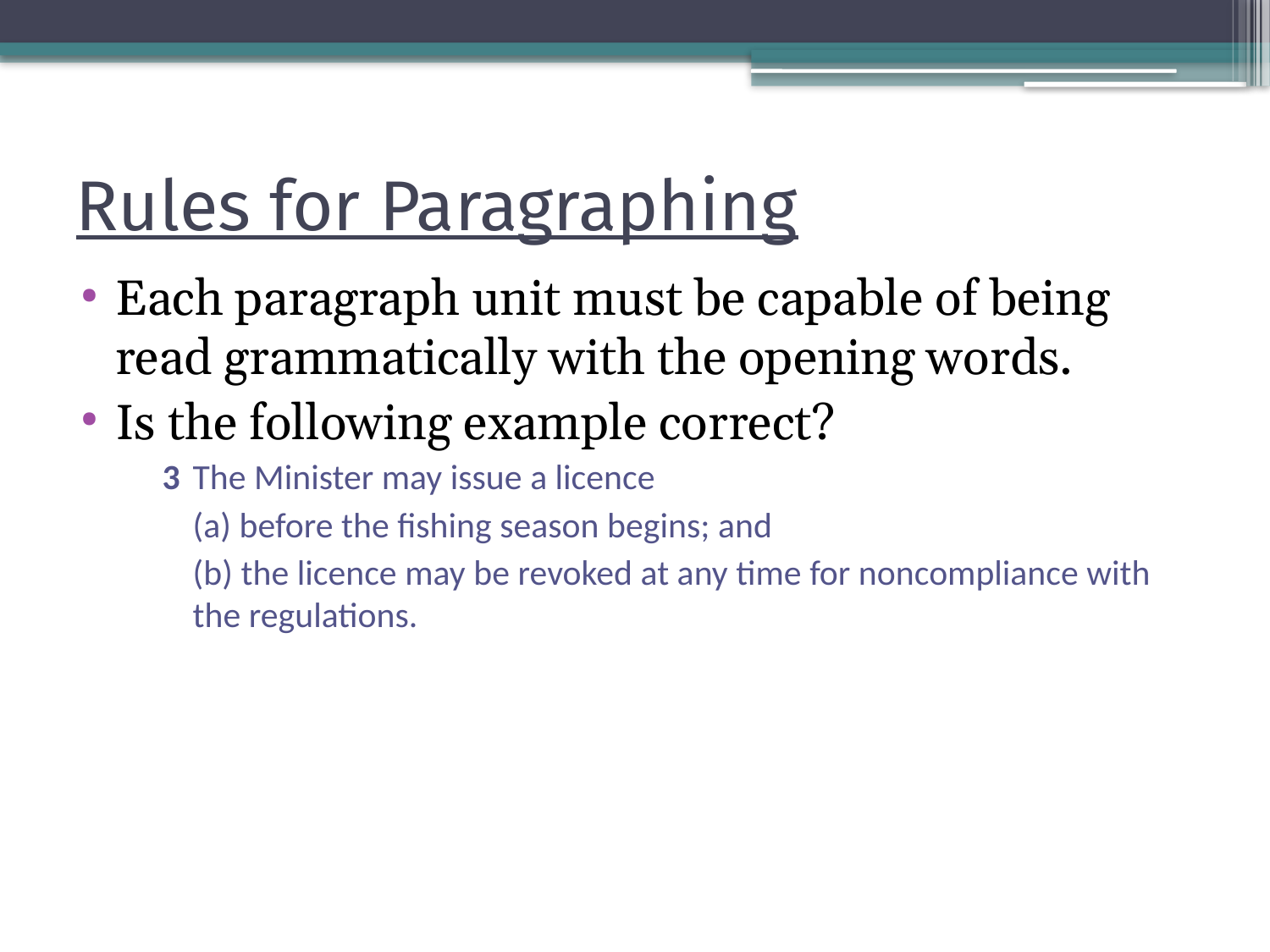

# Rules for Paragraphing
Each paragraph unit must be capable of being read grammatically with the opening words.
Is the following example correct?
3	The Minister may issue a licence
	(a) before the fishing season begins; and
	(b) the licence may be revoked at any time for noncompliance with the regulations.

50